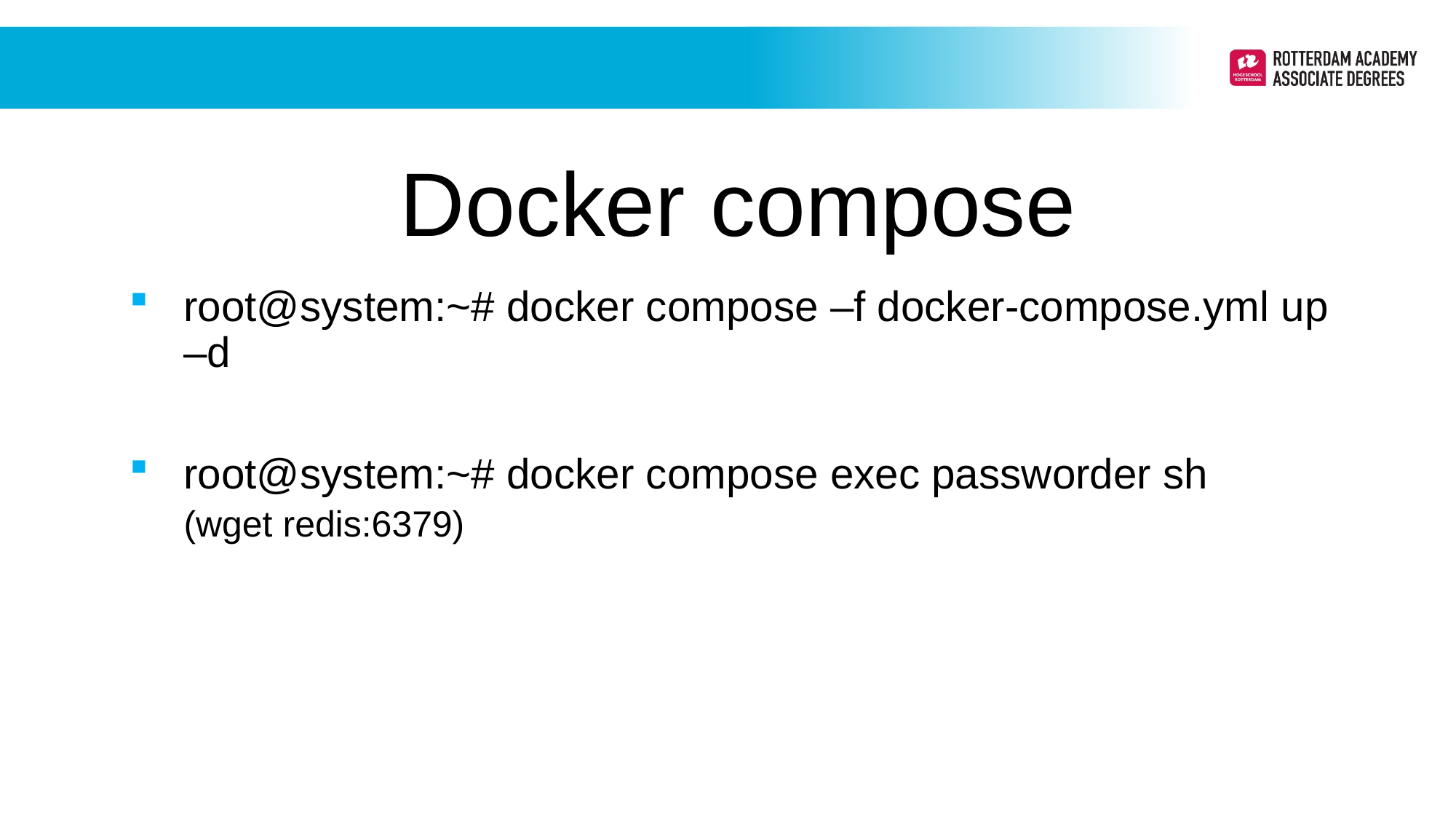

Docker compose

root@system:~# docker compose –f docker-compose.yml up –d

root@system:~# docker compose exec passworder sh
(wget redis:6379)
Periode 1
Periode 1